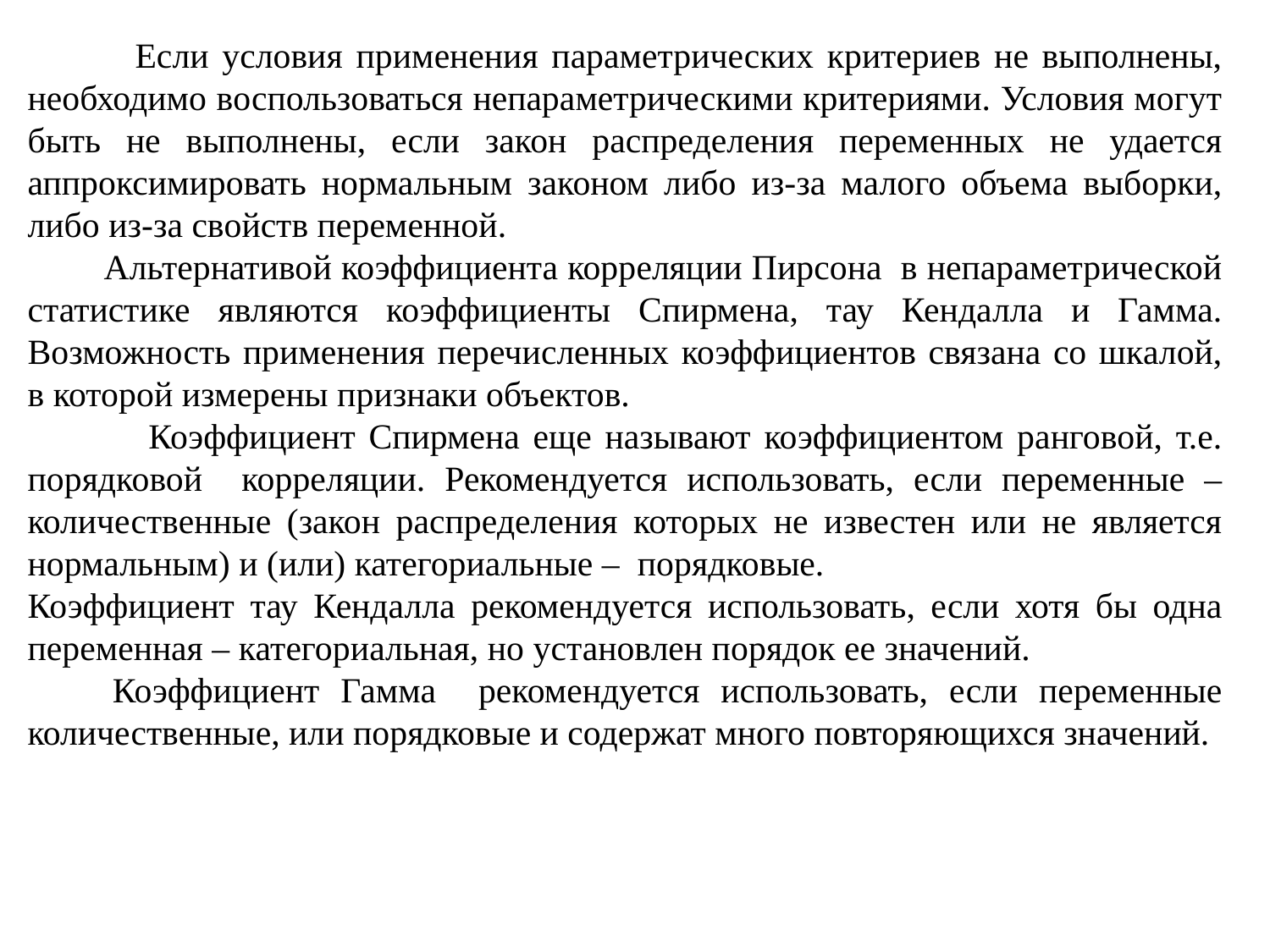

Если условия применения параметрических критериев не выполнены, необходимо воспользоваться непараметрическими критериями. Условия могут быть не выполнены, если закон распределения переменных не удается аппроксимировать нормальным законом либо из-за малого объема выборки, либо из-за свойств переменной.
        Альтернативой коэффициента корреляции Пирсона  в непараметрической статистике являются коэффициенты Спирмена, тау Кендалла и Гамма. Возможность применения перечисленных коэффициентов связана со шкалой, в которой измерены признаки объектов.
         Коэффициент Спирмена еще называют коэффициентом ранговой, т.е. порядковой  корреляции. Рекомендуется использовать, если переменные – количественные (закон распределения которых не известен или не является нормальным) и (или) категориальные –  порядковые.
Коэффициент тау Кендалла рекомендуется использовать, если хотя бы одна переменная – категориальная, но установлен порядок ее значений.
    Коэффициент Гамма  рекомендуется использовать, если переменные количественные, или порядковые и содержат много повторяющихся значений.